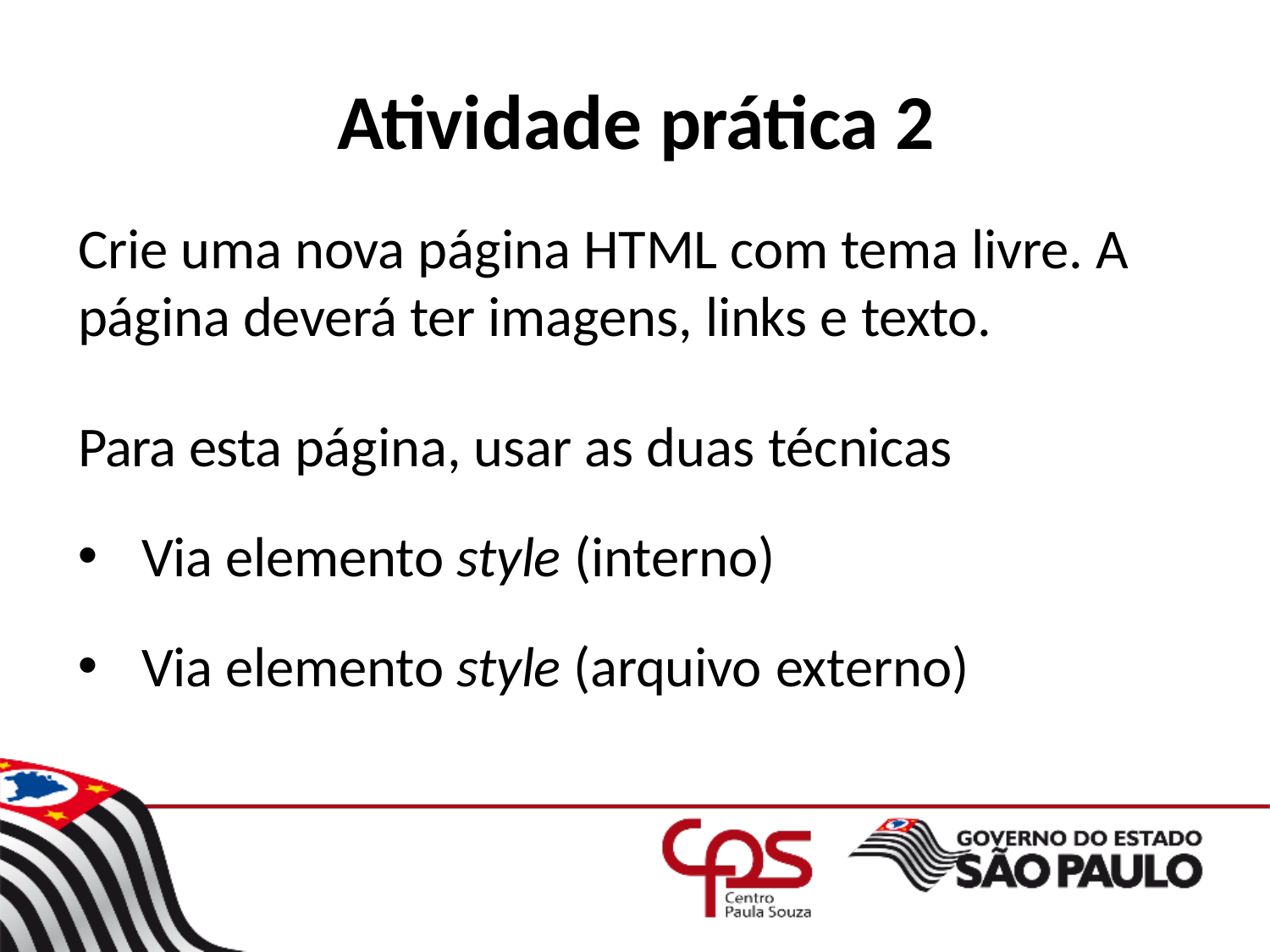

# Atividade prática 2
Crie uma nova página HTML com tema livre. A página deverá ter imagens, links e texto.
Para esta página, usar as duas técnicas
Via elemento style (interno)
Via elemento style (arquivo externo)